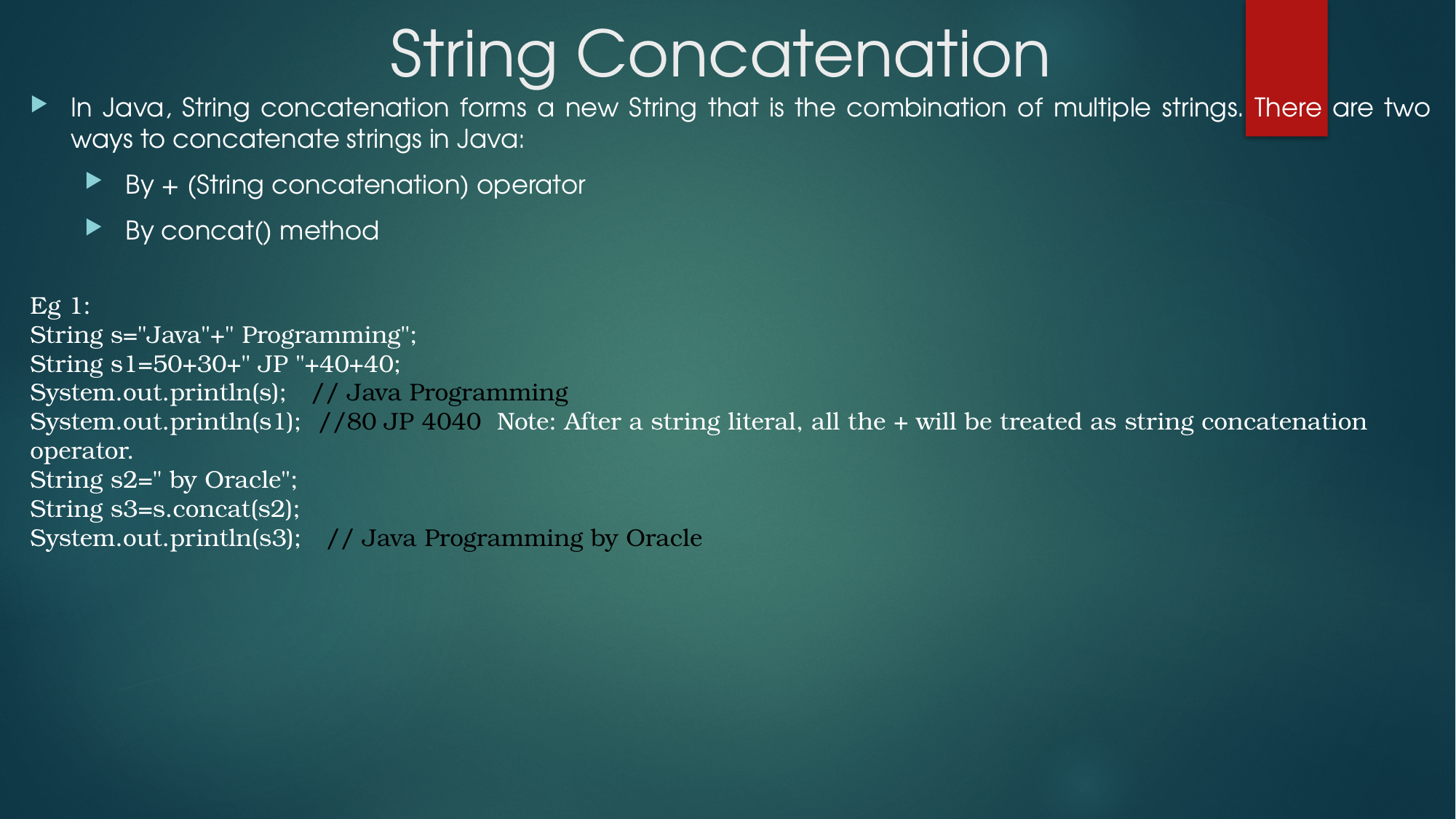

String Concatenation
In Java, String concatenation forms a new String that is the combination of multiple strings. There are two ways to concatenate strings in Java:
By + (String concatenation) operator
By concat() method

Eg 1:
String s="Java"+" Programming";
String s1=50+30+" JP "+40+40;
System.out.println(s);   // Java Programming
System.out.println(s1);  //80 JP 4040  Note: After a string literal, all the + will be treated as string concatenation operator.
String s2=" by Oracle";
String s3=s.concat(s2);
System.out.println(s3);   // Java Programming by Oracle